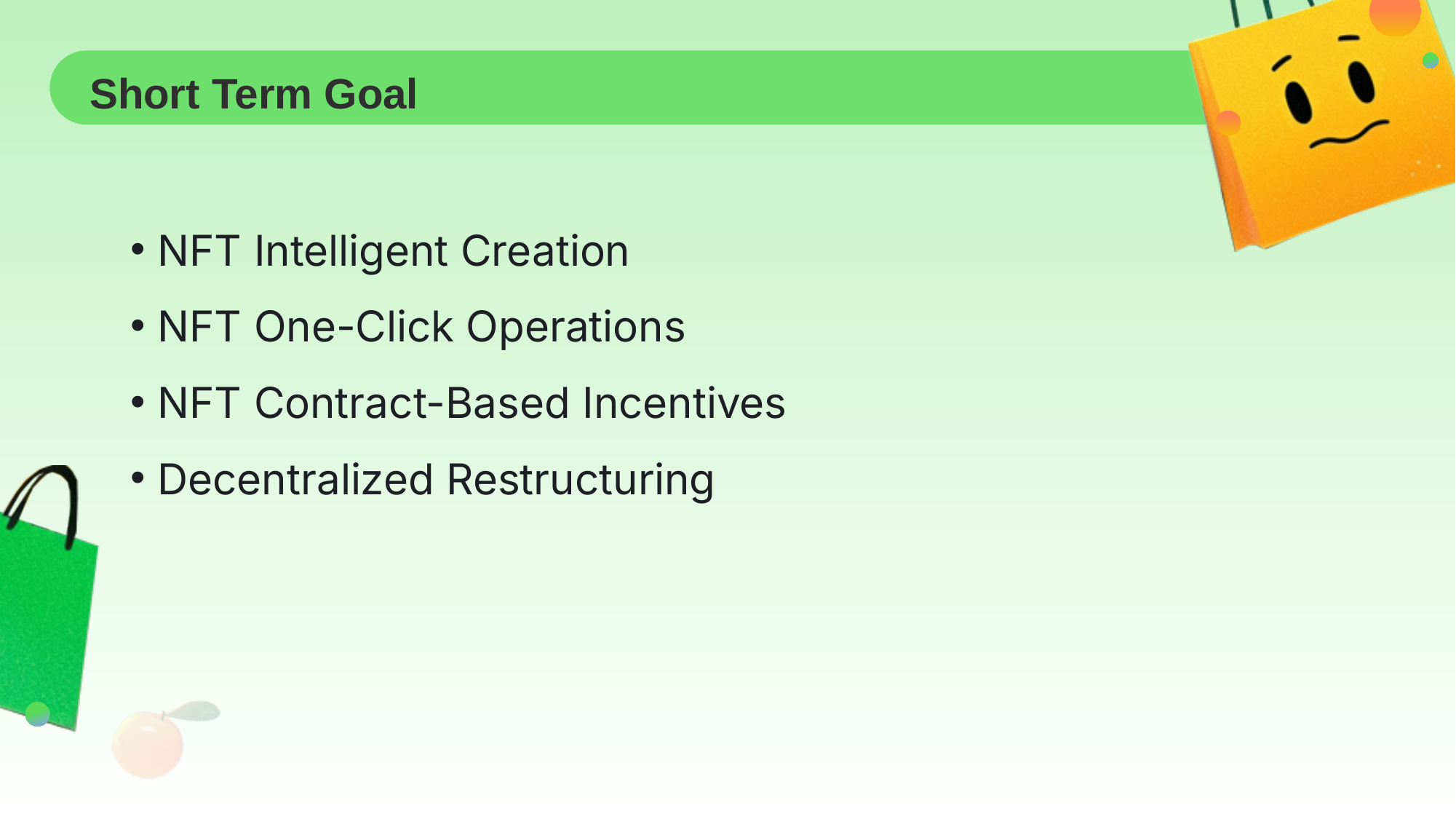

# Short Term Goal
NFT Intelligent Creation
NFT One-Click Operations
NFT Contract-Based Incentives
Decentralized Restructuring